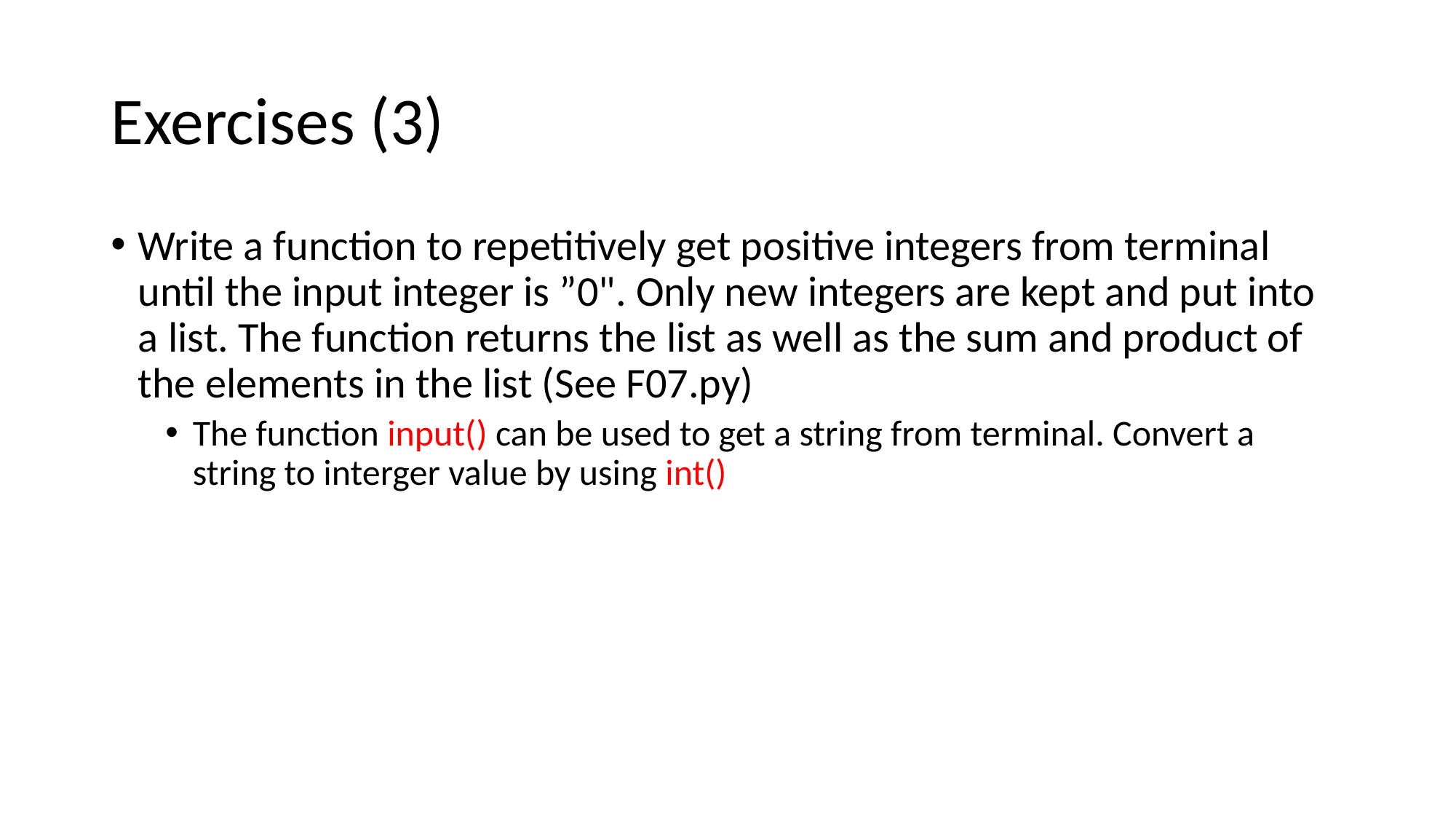

# Exercises (3)
Write a function to repetitively get positive integers from terminal until the input integer is ”0". Only new integers are kept and put into a list. The function returns the list as well as the sum and product of the elements in the list (See F07.py)
The function input() can be used to get a string from terminal. Convert a string to interger value by using int()